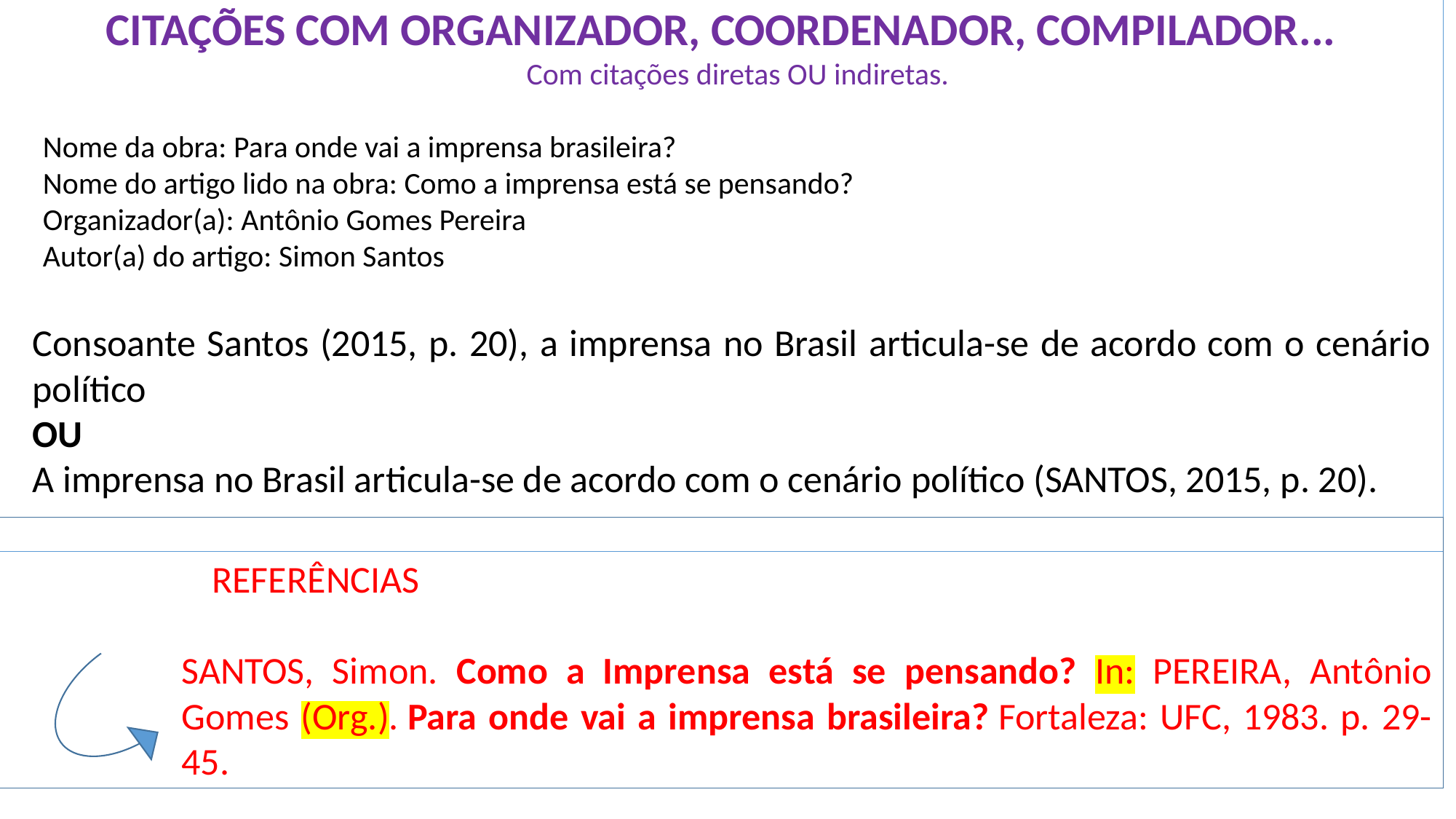

CITAÇÕES COM ORGANIZADOR, COORDENADOR, COMPILADOR...
Com citações diretas OU indiretas.

Nome da obra: Para onde vai a imprensa brasileira?
Nome do artigo lido na obra: Como a imprensa está se pensando?
Organizador(a): Antônio Gomes Pereira
Autor(a) do artigo: Simon Santos

Consoante Santos (2015, p. 20), a imprensa no Brasil articula-se de acordo com o cenário político
OU
A imprensa no Brasil articula-se de acordo com o cenário político (SANTOS, 2015, p. 20).

	       REFERÊNCIAS

SANTOS, Simon. Como a Imprensa está se pensando? In: PEREIRA, Antônio Gomes (Org.). Para onde vai a imprensa brasileira? Fortaleza: UFC, 1983. p. 29-45.